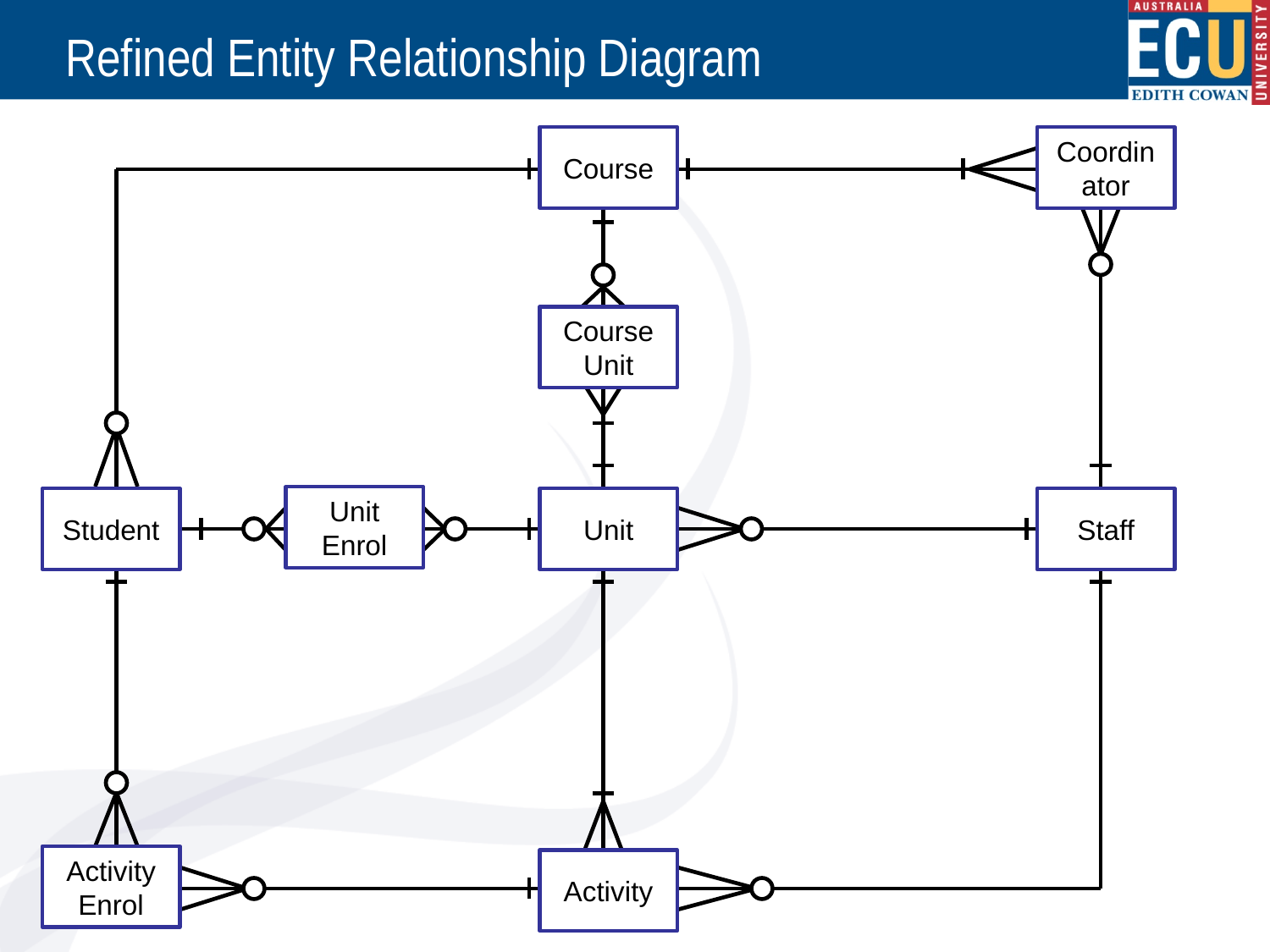

# Refined Entity Relationship Diagram
Course
Coordinator

Course Unit

Unit Enrol
Student
Unit
Staff

Activity Enrol
Activity